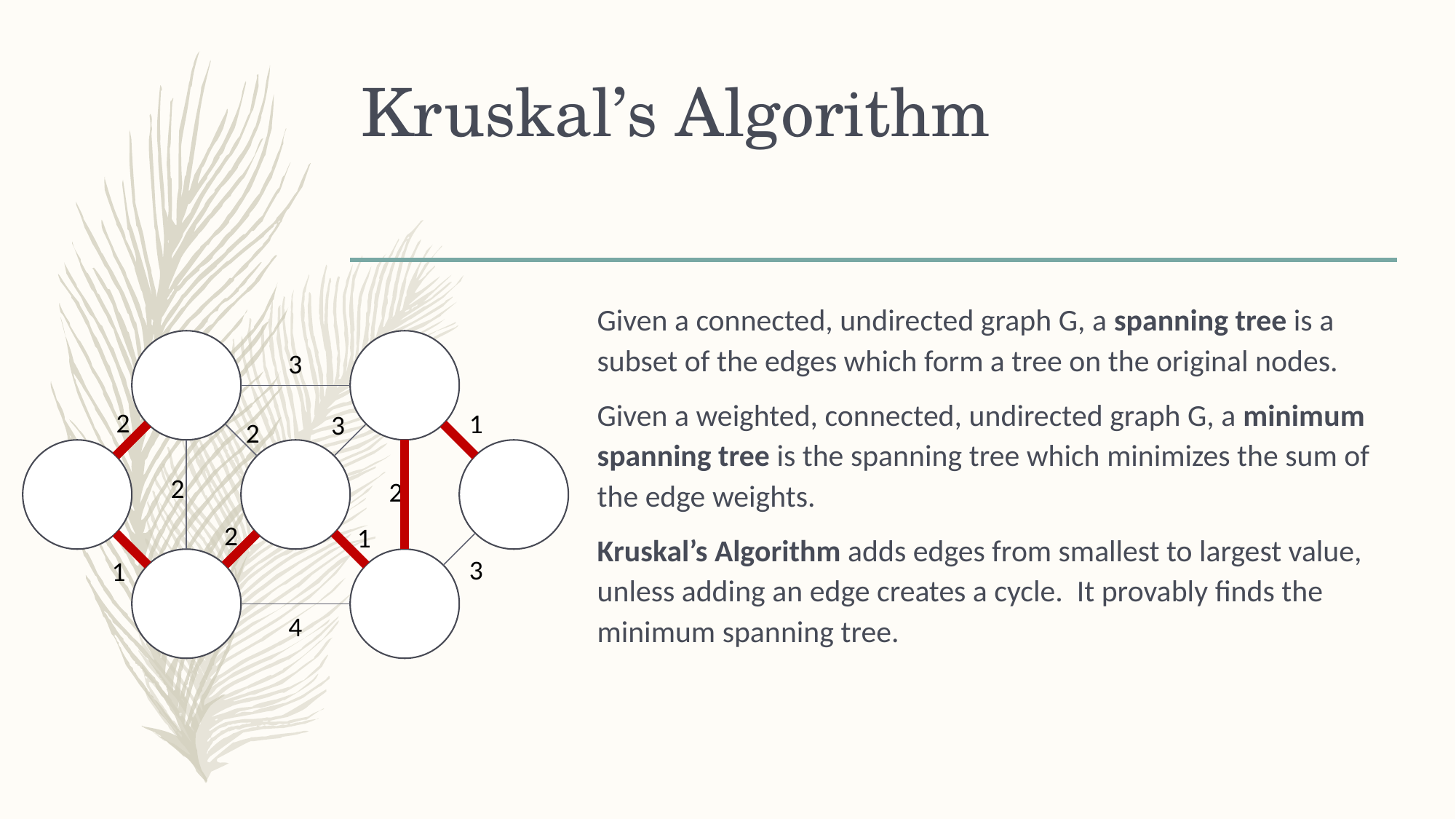

# Kruskal’s Algorithm
Given a connected, undirected graph G, a spanning tree is a subset of the edges which form a tree on the original nodes.
Given a weighted, connected, undirected graph G, a minimum spanning tree is the spanning tree which minimizes the sum of the edge weights.
Kruskal’s Algorithm adds edges from smallest to largest value, unless adding an edge creates a cycle.  It provably finds the minimum spanning tree.

3
2
1
3
2

2
2
2
1
3
1

4